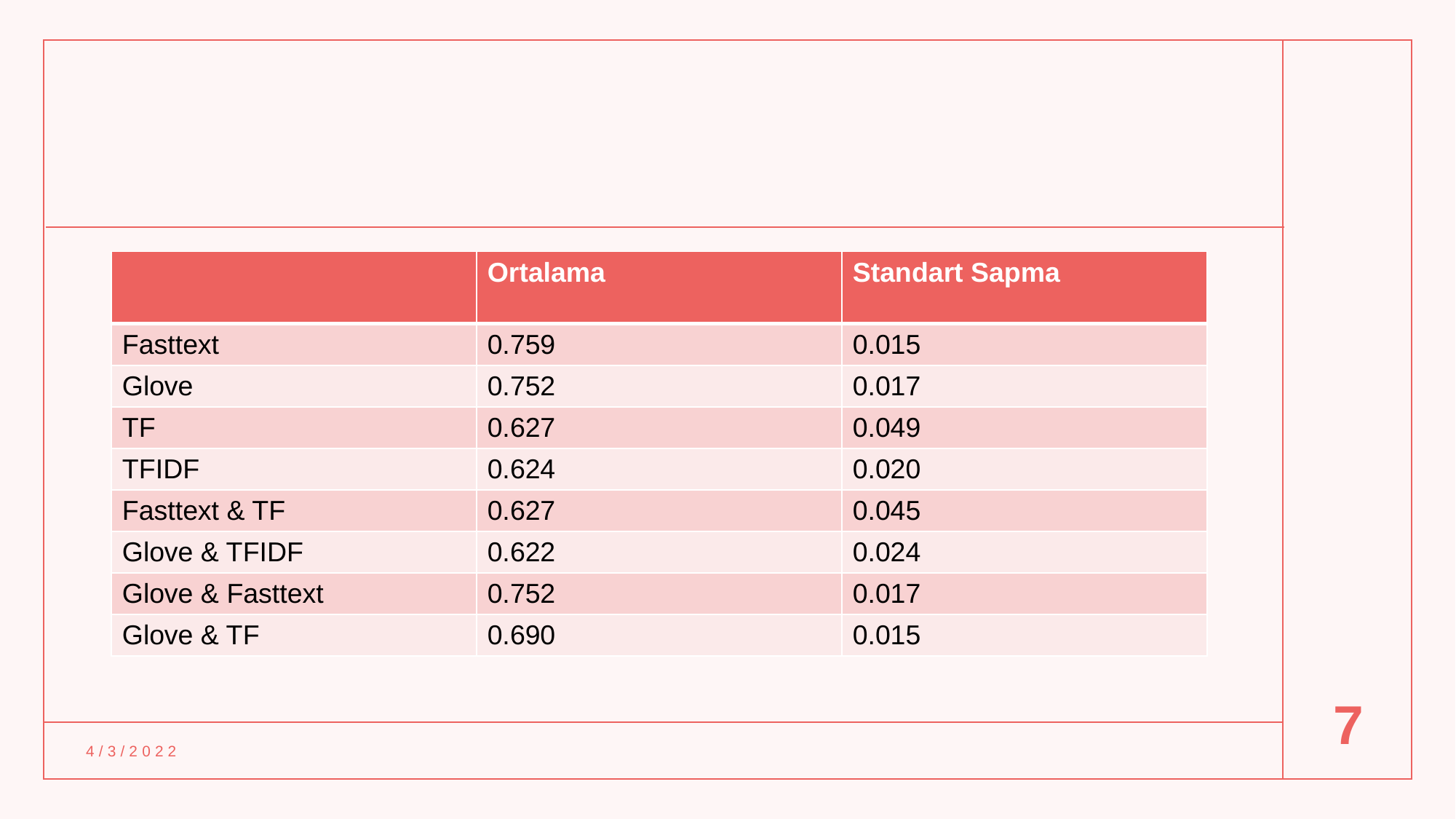

# Task2 için 5-fold sınıflandırma sonuçları
|  | Ortalama | Standart Sapma |
| --- | --- | --- |
| Fasttext | 0.759 | 0.015 |
| Glove | 0.752 | 0.017 |
| TF | 0.627 | 0.049 |
| TFIDF | 0.624 | 0.020 |
| Fasttext & TF | 0.627 | 0.045 |
| Glove & TFIDF | 0.622 | 0.024 |
| Glove & Fasttext | 0.752 | 0.017 |
| Glove & TF | 0.690 | 0.015 |

7
4/3/2022